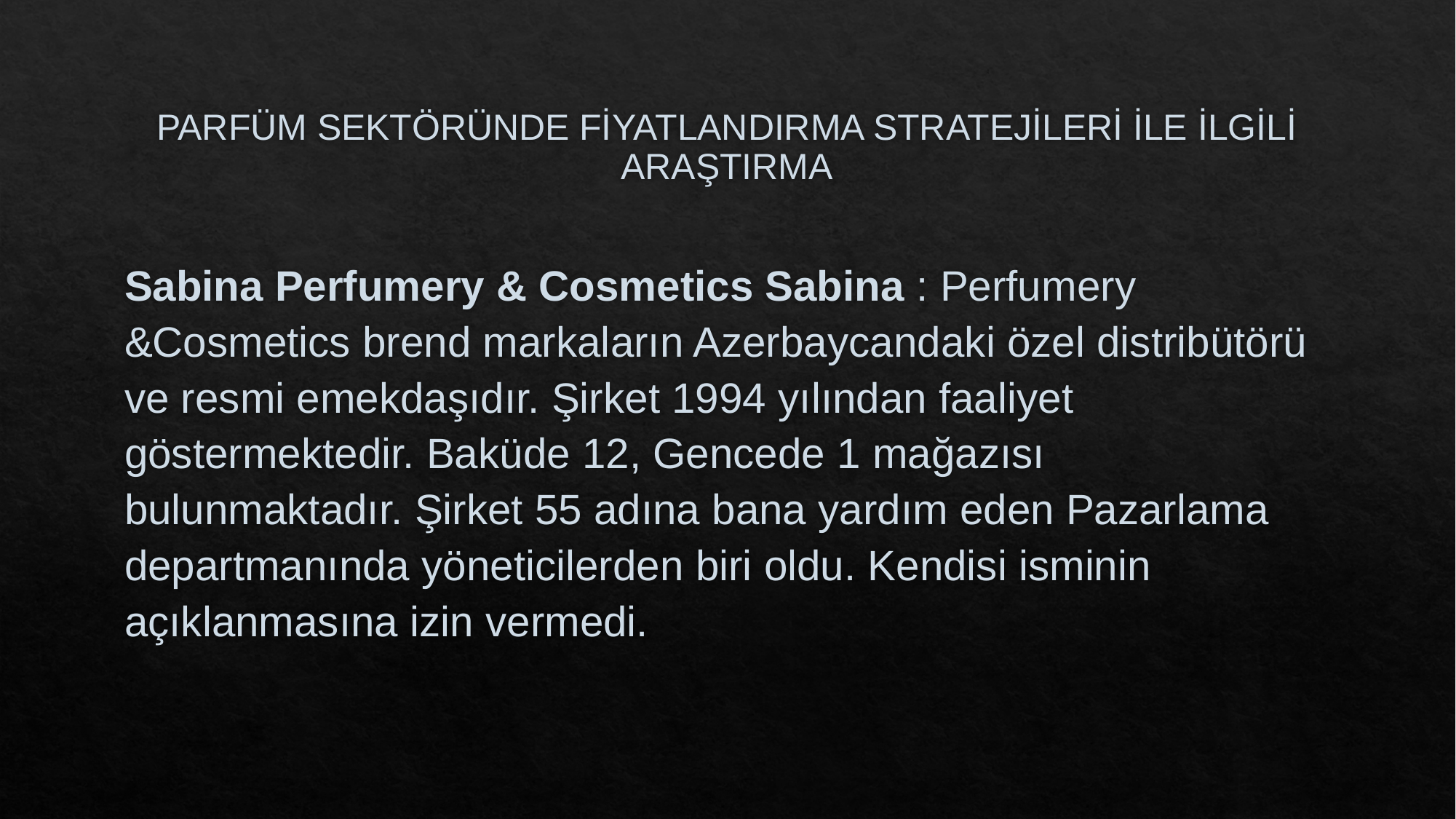

# PARFÜM SEKTÖRÜNDE FİYATLANDIRMA STRATEJİLERİ İLE İLGİLİ ARAŞTIRMA
Sabina Perfumery & Cosmetics Sabina : Perfumery &Cosmetics brend markaların Azerbaycandaki özel distribütörü ve resmi emekdaşıdır. Şirket 1994 yılından faaliyet göstermektedir. Baküde 12, Gencede 1 mağazısı bulunmaktadır. Şirket 55 adına bana yardım eden Pazarlama departmanında yöneticilerden biri oldu. Kendisi isminin açıklanmasına izin vermedi.